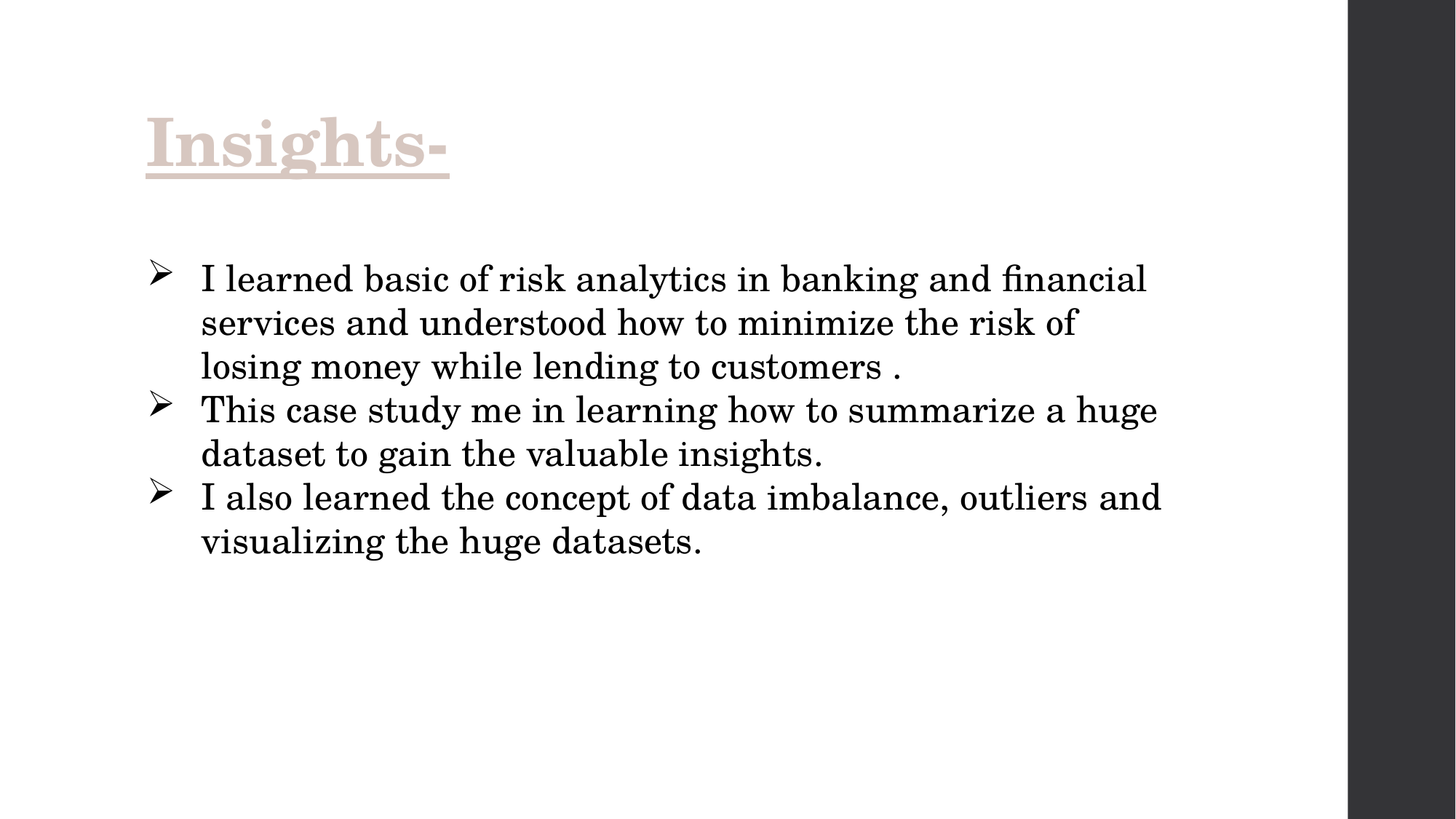

Insights-
I learned basic of risk analytics in banking and financial services and understood how to minimize the risk of losing money while lending to customers .
This case study me in learning how to summarize a huge dataset to gain the valuable insights.
I also learned the concept of data imbalance, outliers and visualizing the huge datasets.